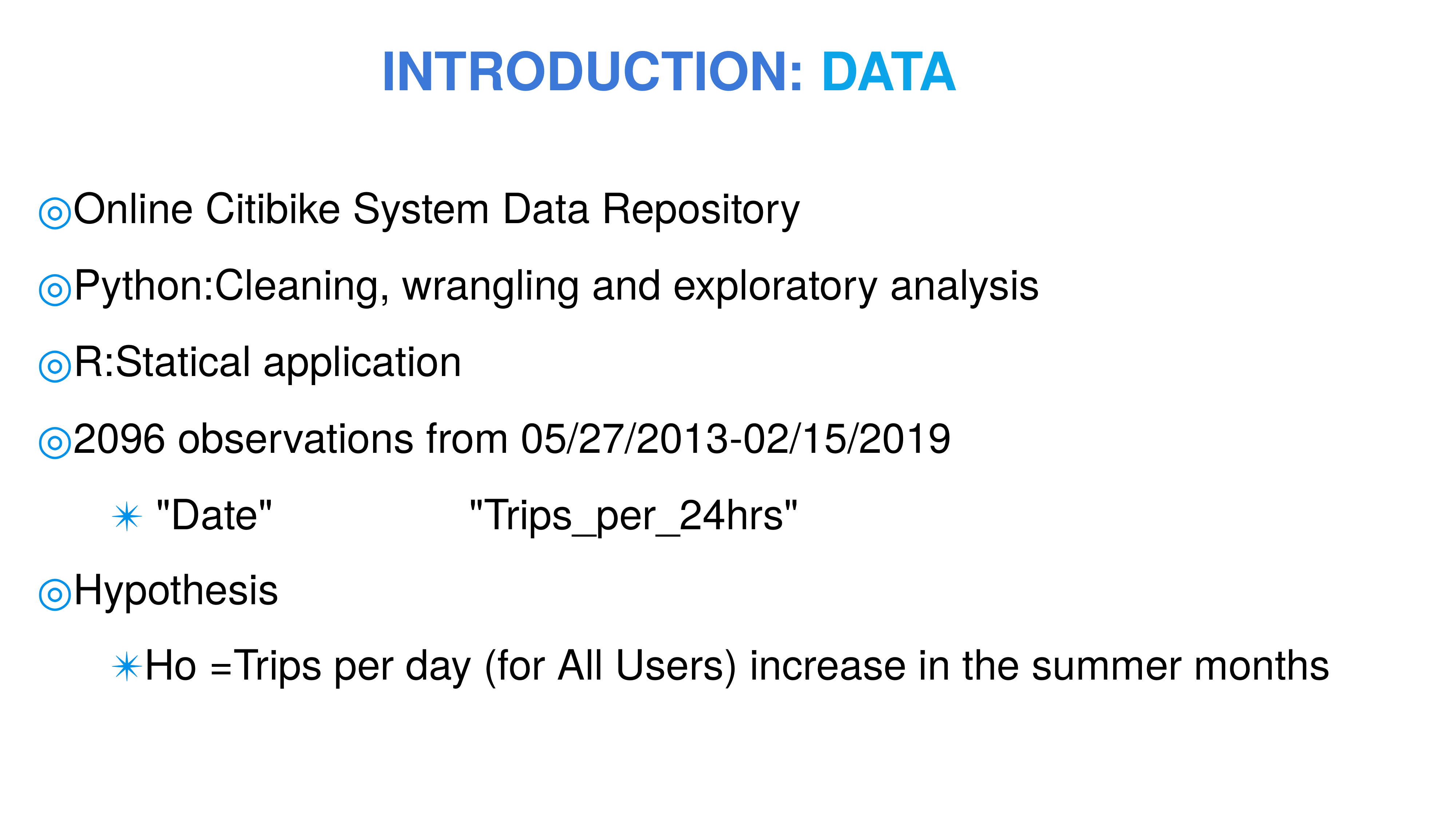

INTRODUCTION: DATA
Online Citibike System Data Repository
Python:Cleaning, wrangling and exploratory analysis
R:Statical application
2096 observations from 05/27/2013-02/15/2019
 "Date"                 "Trips_per_24hrs"
Hypothesis
Ho =Trips per day (for All Users) increase in the summer months